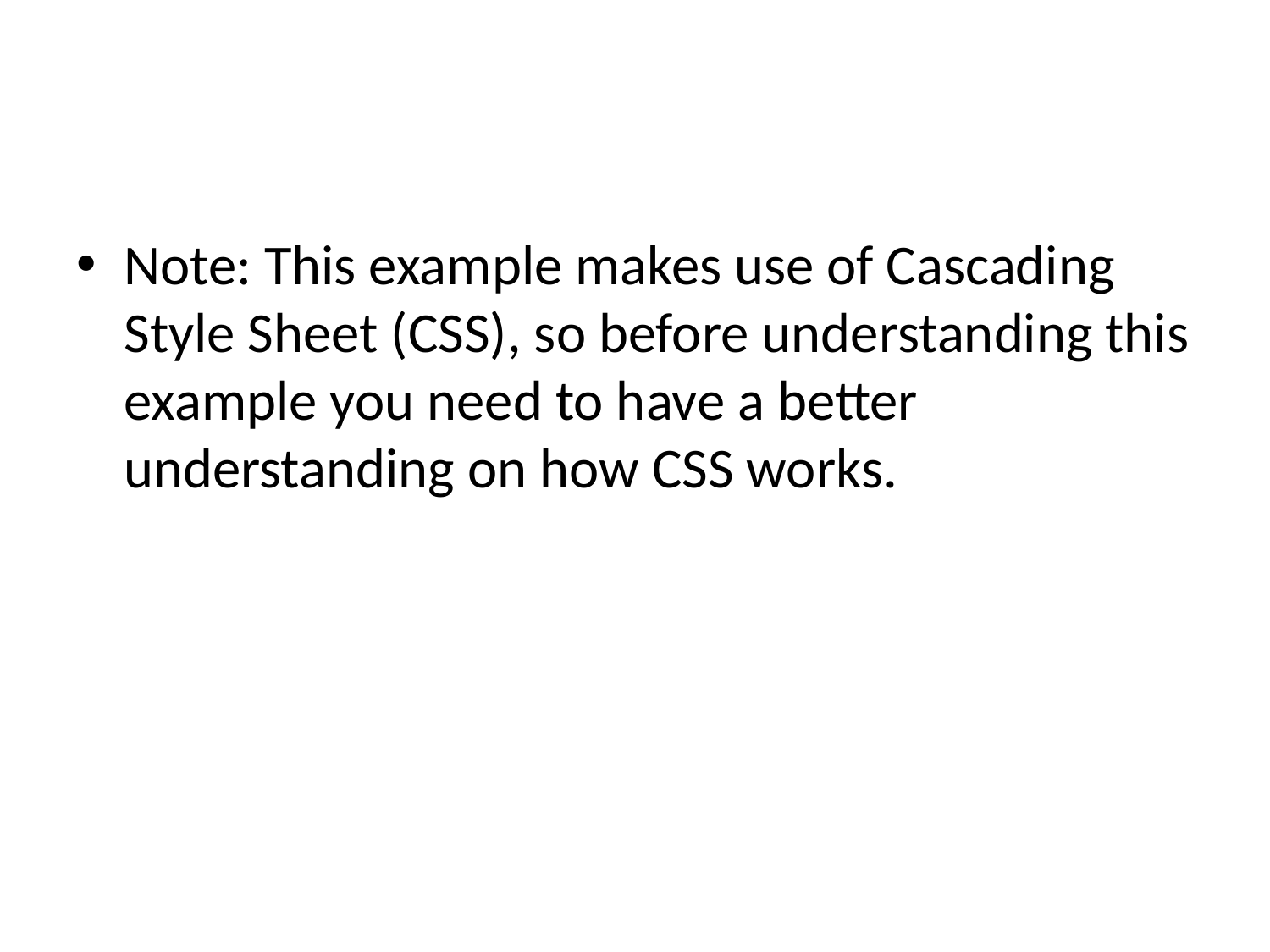

#
Note: This example makes use of Cascading Style Sheet (CSS), so before understanding this example you need to have a better understanding on how CSS works.